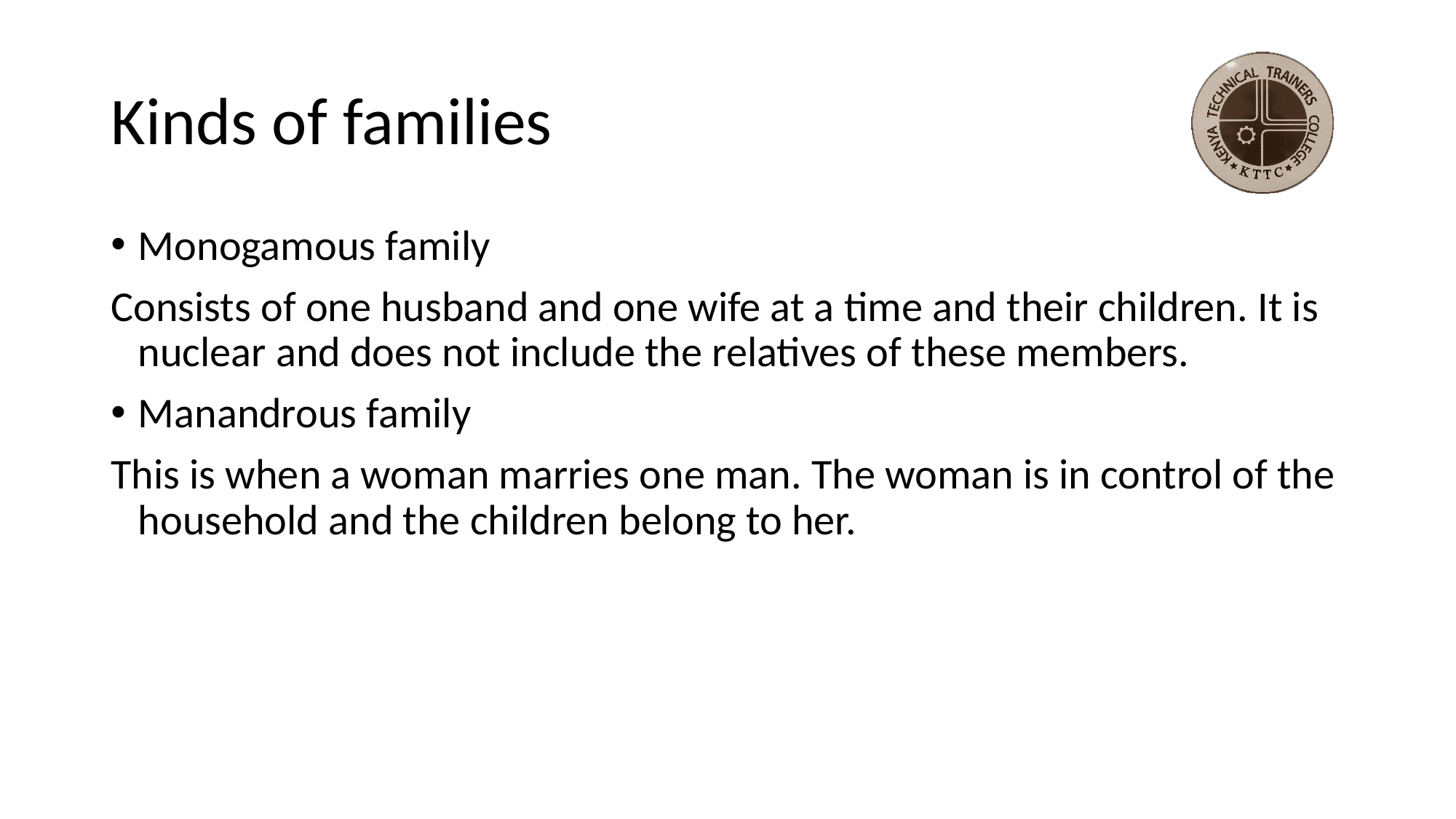

# Kinds of families
Monogamous family
Consists of one husband and one wife at a time and their children. It is nuclear and does not include the relatives of these members.
Manandrous family
This is when a woman marries one man. The woman is in control of the household and the children belong to her.